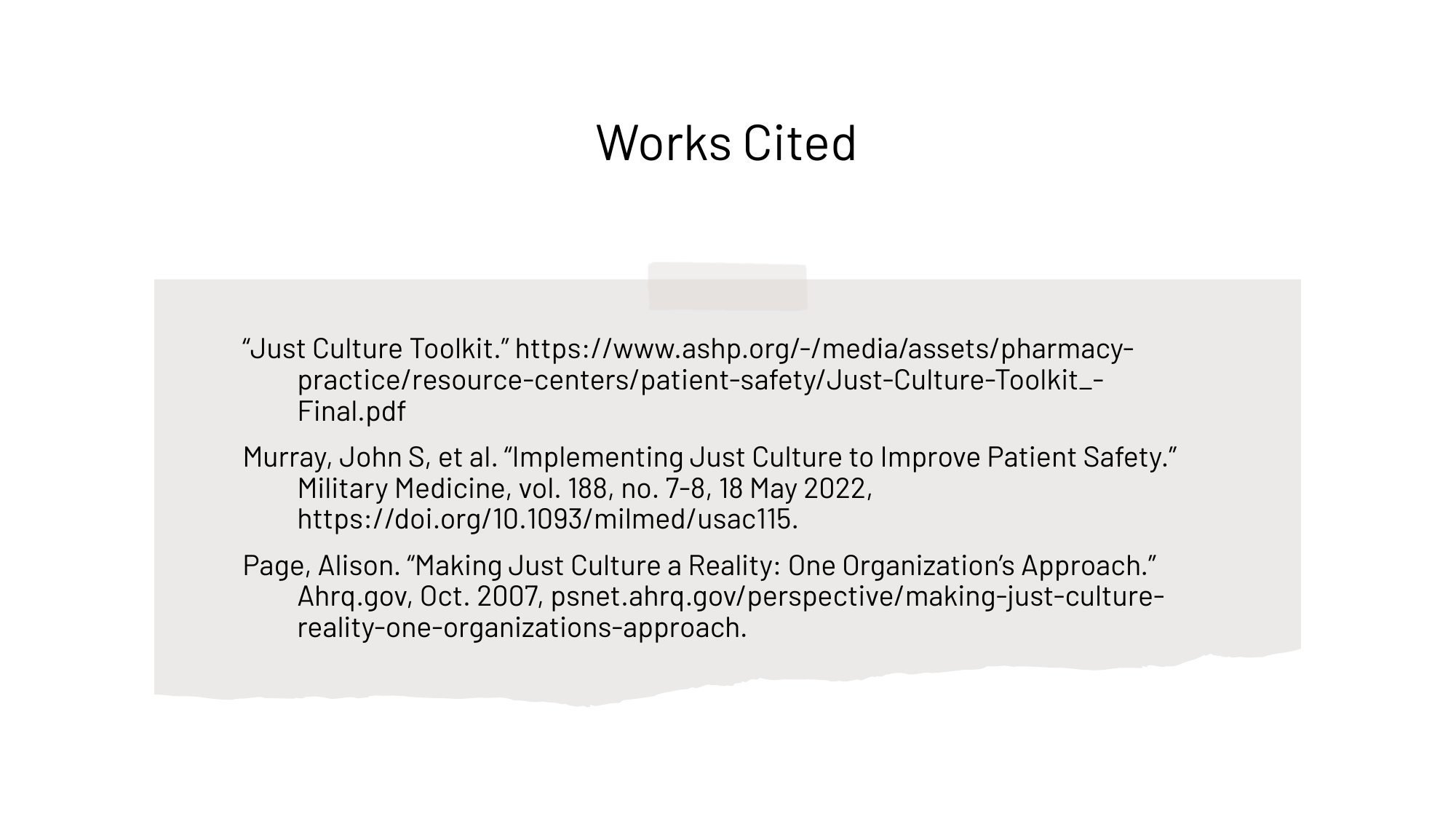

# Works Cited

“Just Culture Toolkit.” https://www.ashp.org/-/media/assets/pharmacy-practice/resource-centers/patient-safety/Just-Culture-Toolkit_-Final.pdf
Murray, John S, et al. “Implementing Just Culture to Improve Patient Safety.” Military Medicine, vol. 188, no. 7-8, 18 May 2022, https://doi.org/10.1093/milmed/usac115.
Page, Alison. “Making Just Culture a Reality: One Organization’s Approach.” Ahrq.gov, Oct. 2007, psnet.ahrq.gov/perspective/making-just-culture-reality-one-organizations-approach.